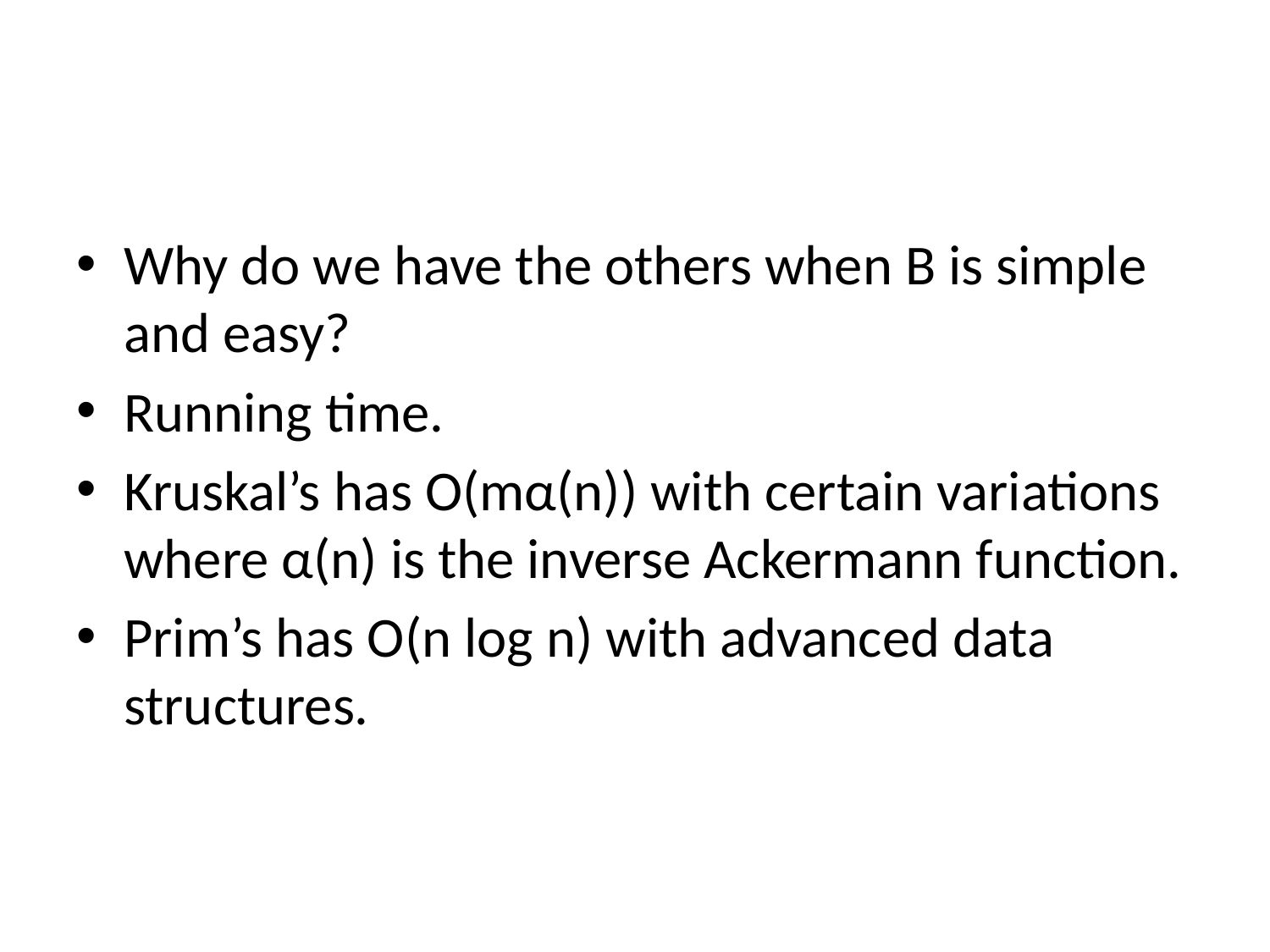

#
Why do we have the others when B is simple and easy?
Running time.
Kruskal’s has O(mα(n)) with certain variations where α(n) is the inverse Ackermann function.
Prim’s has O(n log n) with advanced data structures.